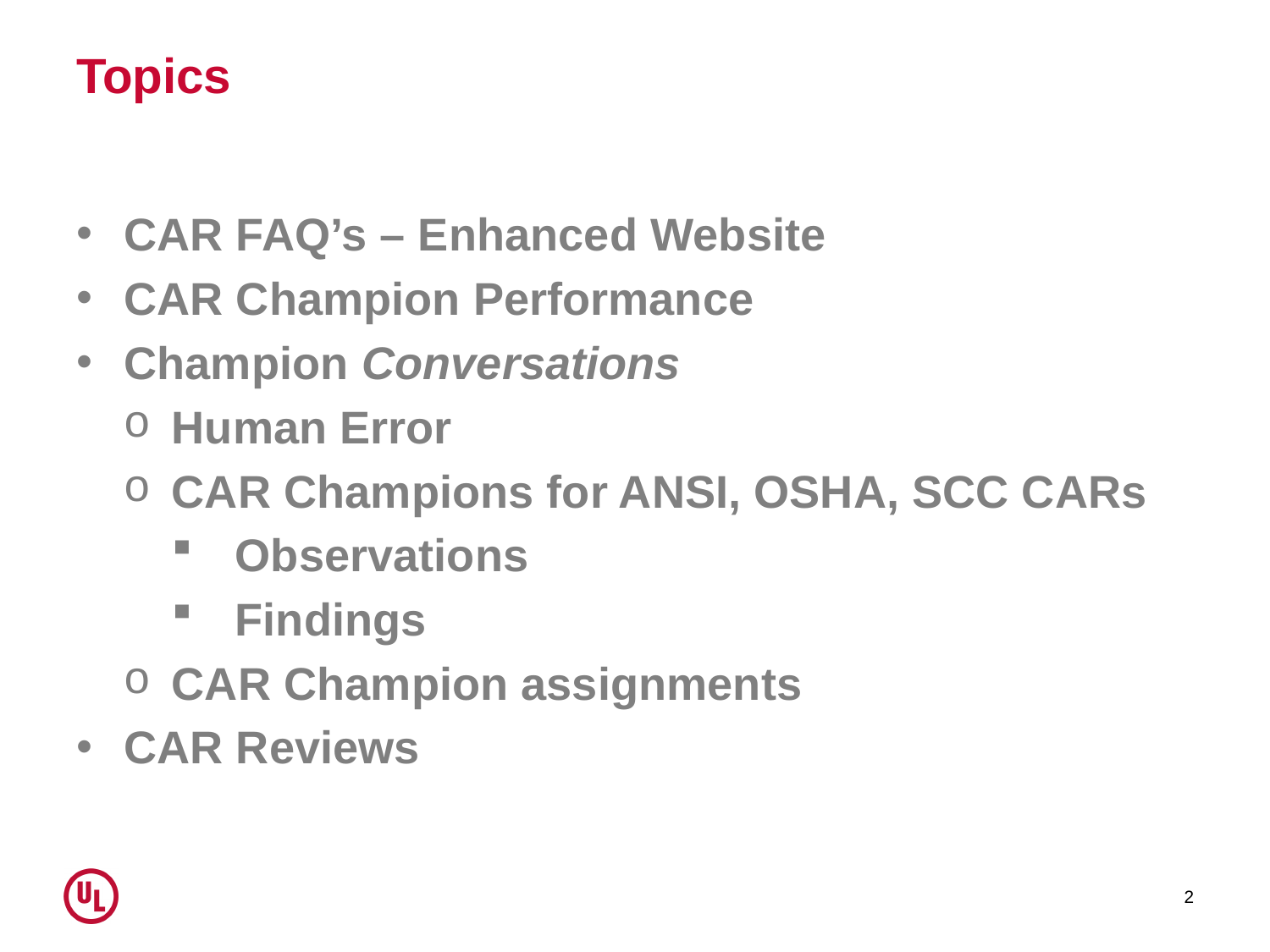

# Topics
CAR FAQ’s – Enhanced Website
CAR Champion Performance
Champion Conversations
Human Error
CAR Champions for ANSI, OSHA, SCC CARs
Observations
Findings
CAR Champion assignments
CAR Reviews
2